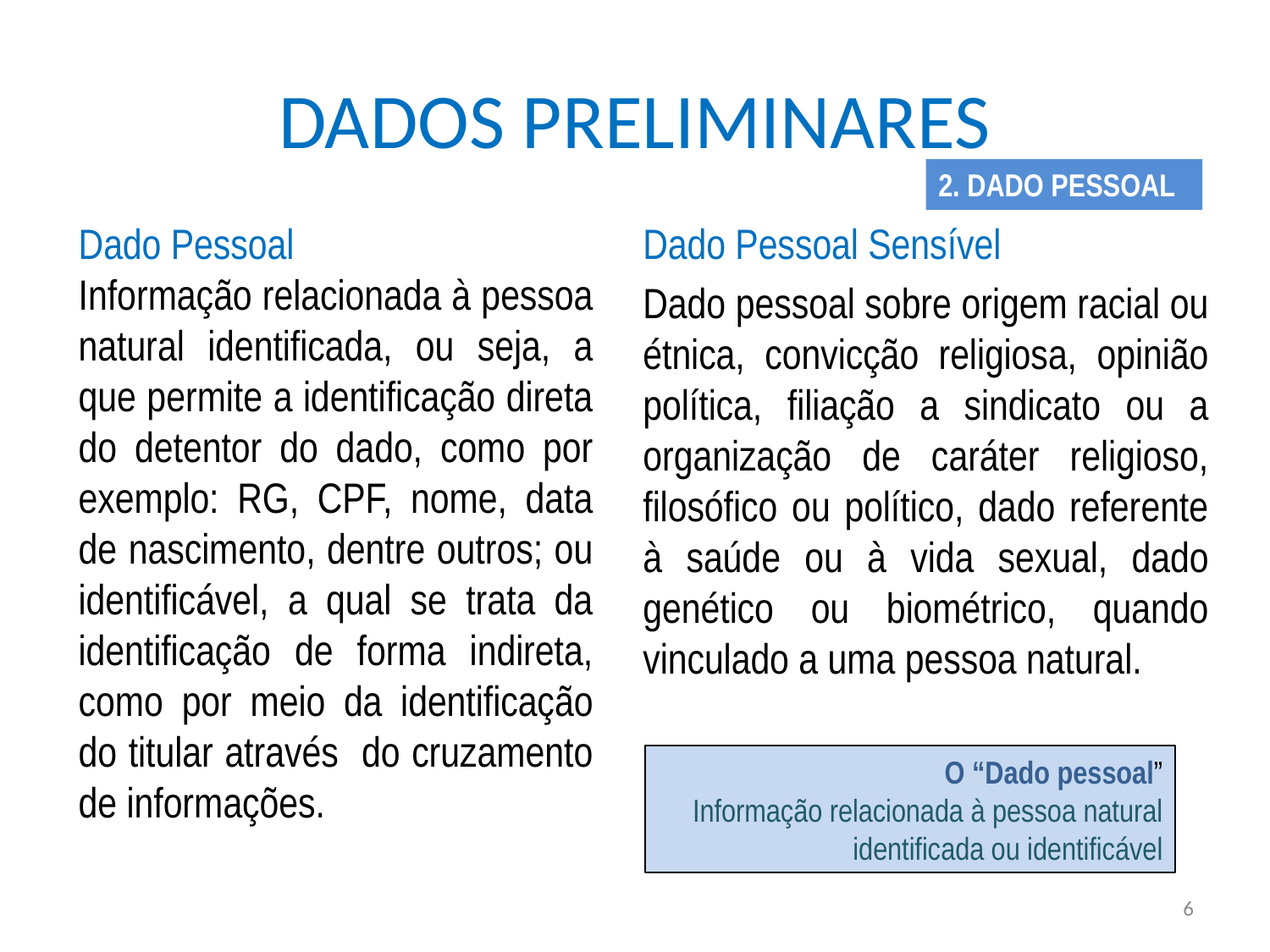

# DADOS PRELIMINARES
2. DADO PESSOAL
Dado Pessoal
Informação relacionada à pessoa natural identificada, ou seja, a que permite a identificação direta do detentor do dado, como por exemplo: RG, CPF, nome, data de nascimento, dentre outros; ou identificável, a qual se trata da identificação de forma indireta, como por meio da identificação do titular através  do cruzamento de informações.
Dado Pessoal Sensível
Dado pessoal sobre origem racial ou étnica, convicção religiosa, opinião política, filiação a sindicato ou a organização de caráter religioso, filosófico ou político, dado referente à saúde ou à vida sexual, dado genético ou biométrico, quando vinculado a uma pessoa natural.

O “Dado pessoal”
Informação relacionada à pessoa natural identificada ou identificável
6